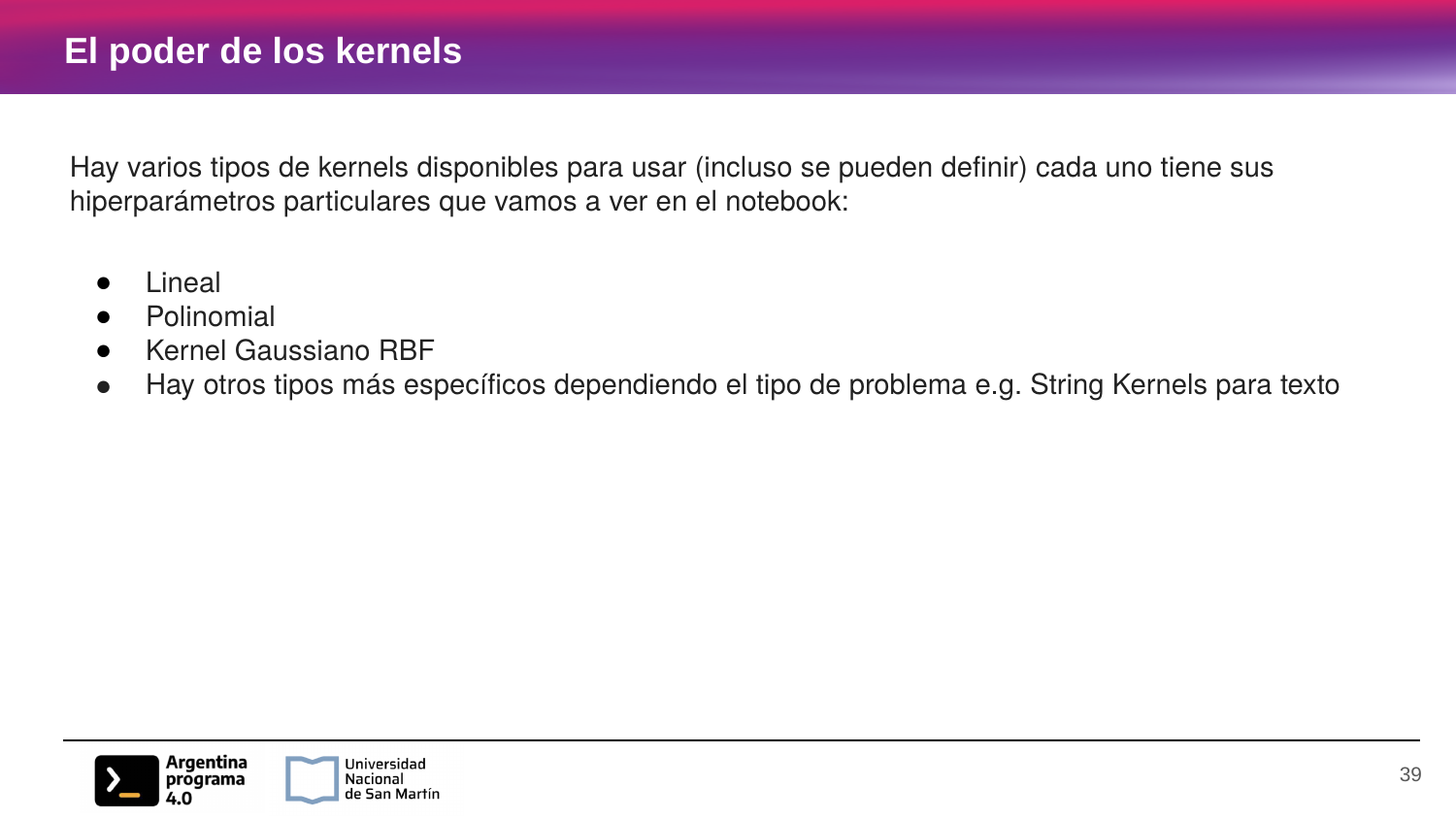

# El poder de los kernels
Hay varios tipos de kernels disponibles para usar (incluso se pueden definir) cada uno tiene sus hiperparámetros particulares que vamos a ver en el notebook:

Lineal
Polinomial
Kernel Gaussiano RBF
Hay otros tipos más específicos dependiendo el tipo de problema e.g. String Kernels para texto

39